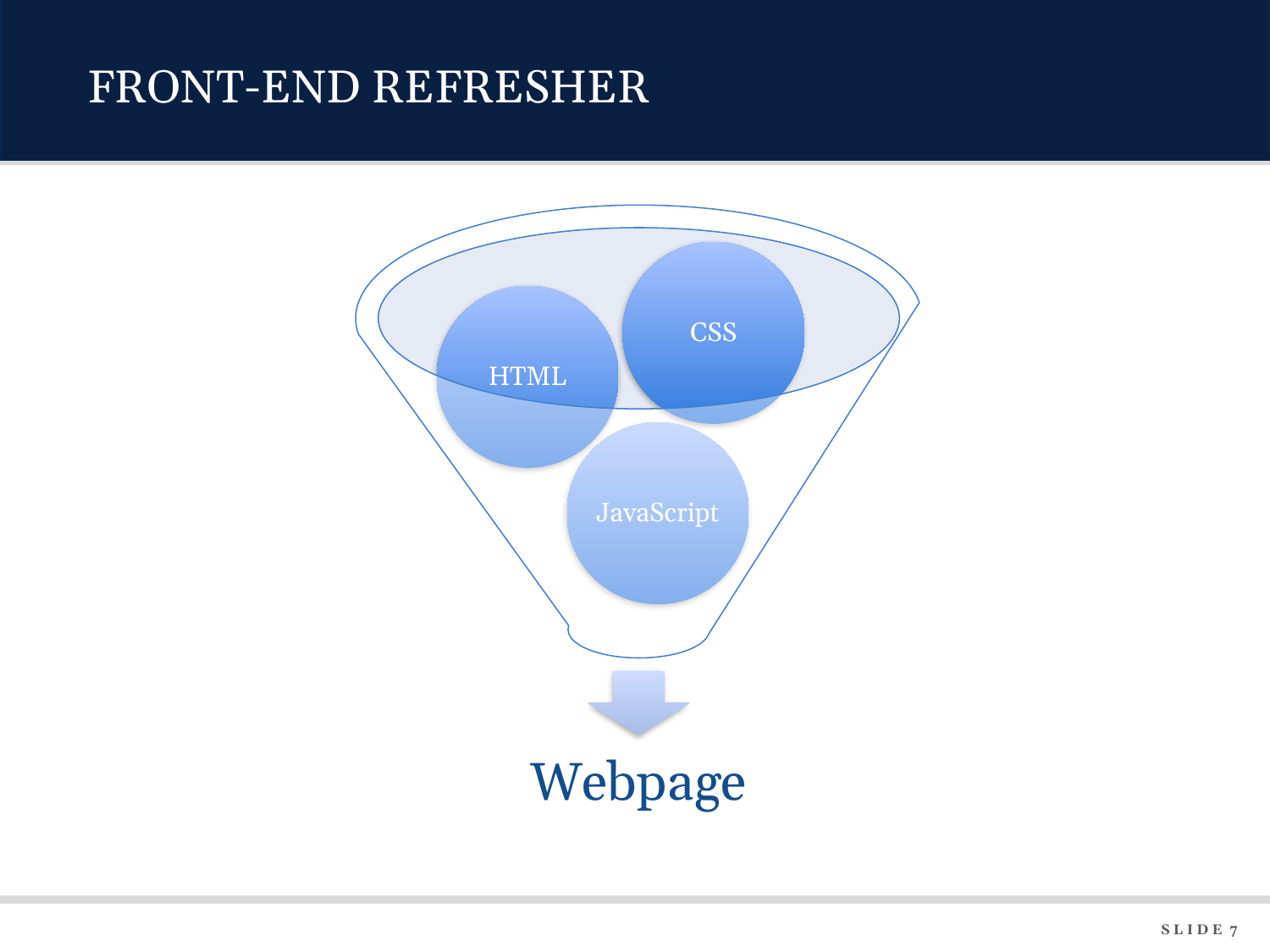

# FRONT-END REFRESHER
Webpage
JavaScript
HTML
CSS